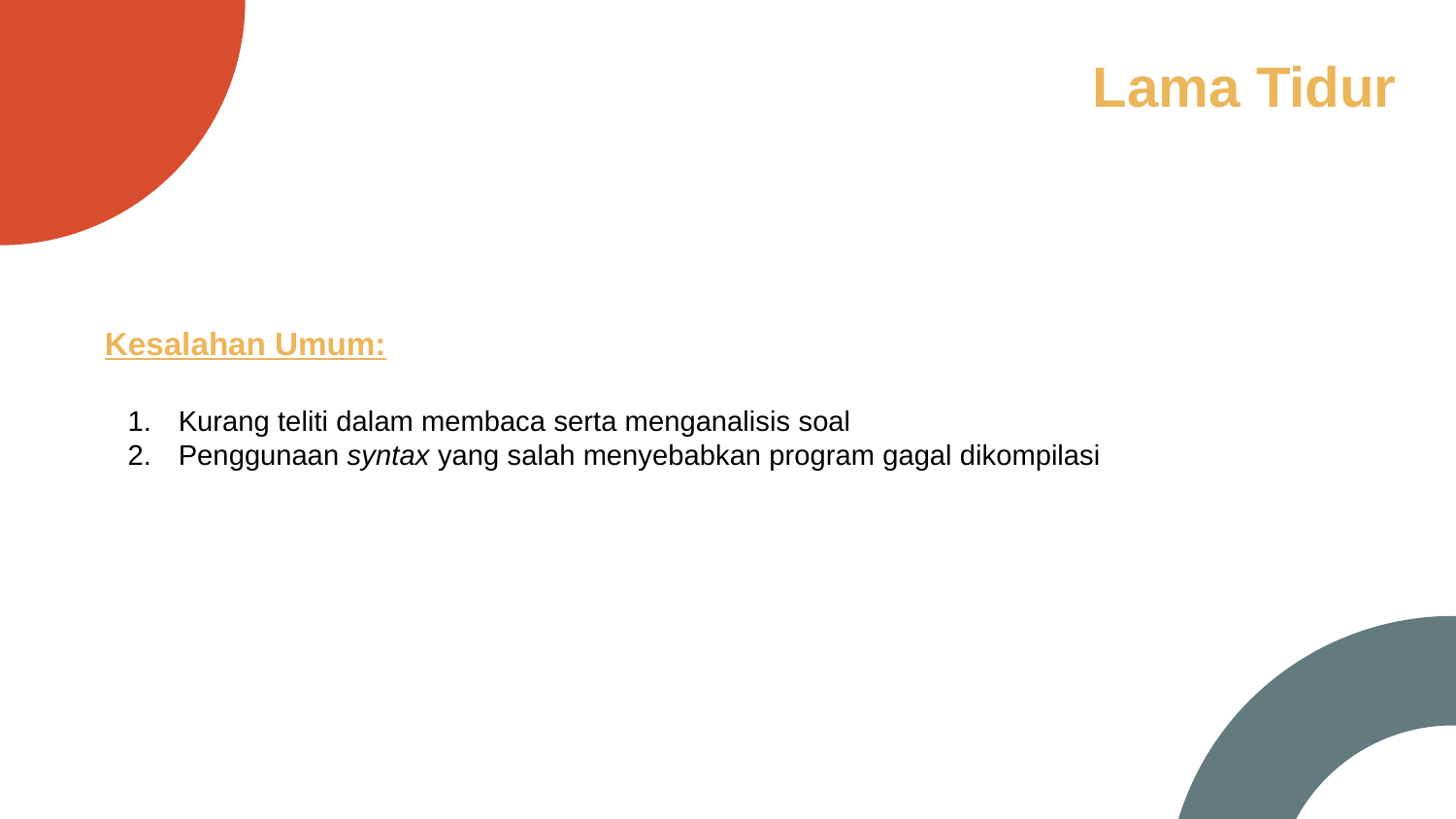

# Lama Tidur
Kesalahan Umum:
Kurang teliti dalam membaca serta menganalisis soal
Penggunaan syntax yang salah menyebabkan program gagal dikompilasi